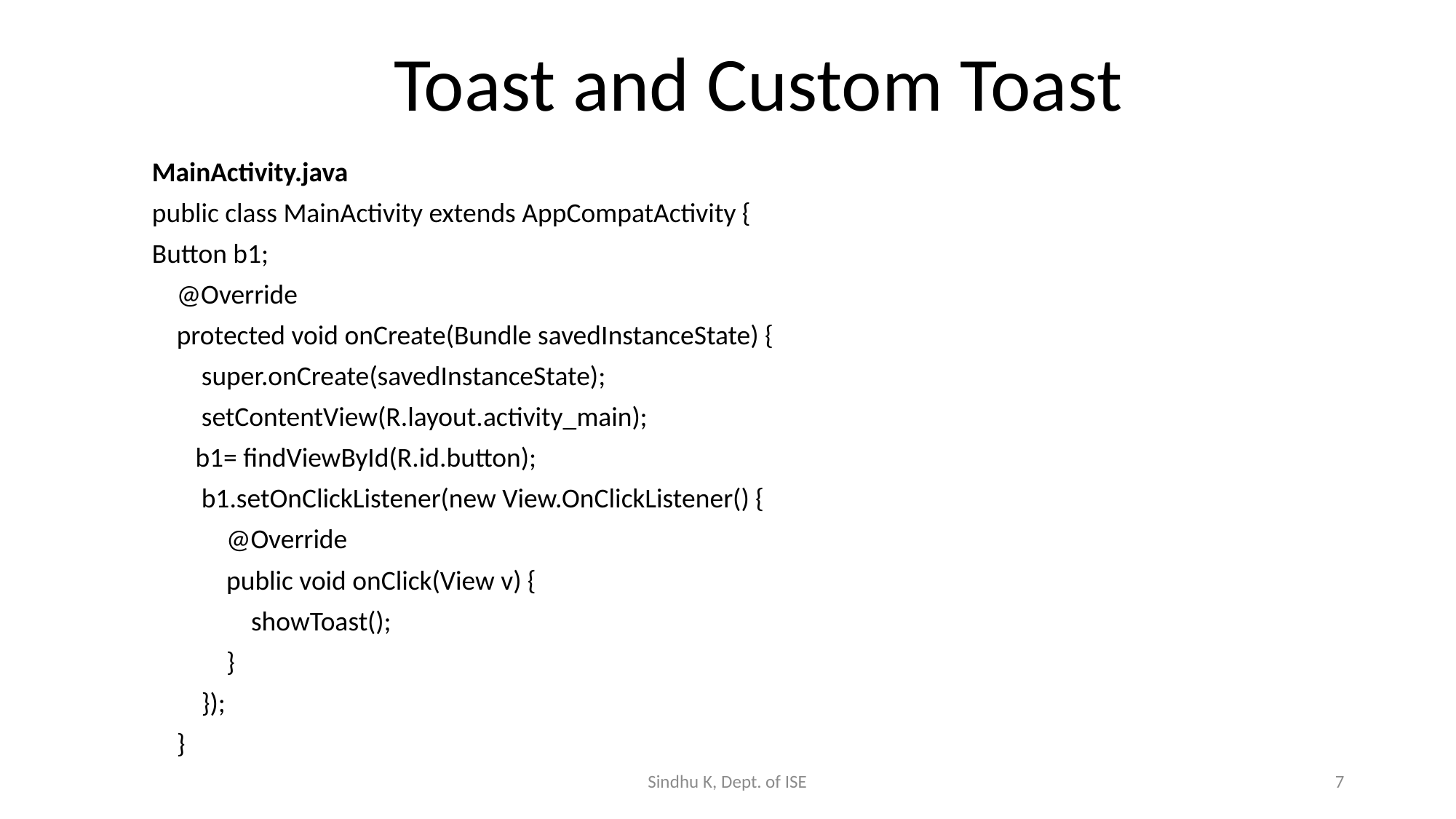

# Toast and Custom Toast
MainActivity.java
public class MainActivity extends AppCompatActivity {
Button b1;
    @Override
    protected void onCreate(Bundle savedInstanceState) {
        super.onCreate(savedInstanceState);
        setContentView(R.layout.activity_main);
       b1= findViewById(R.id.button);
        b1.setOnClickListener(new View.OnClickListener() {
            @Override
            public void onClick(View v) {
                showToast();
            }
        });
    }
Sindhu K, Dept. of ISE
7